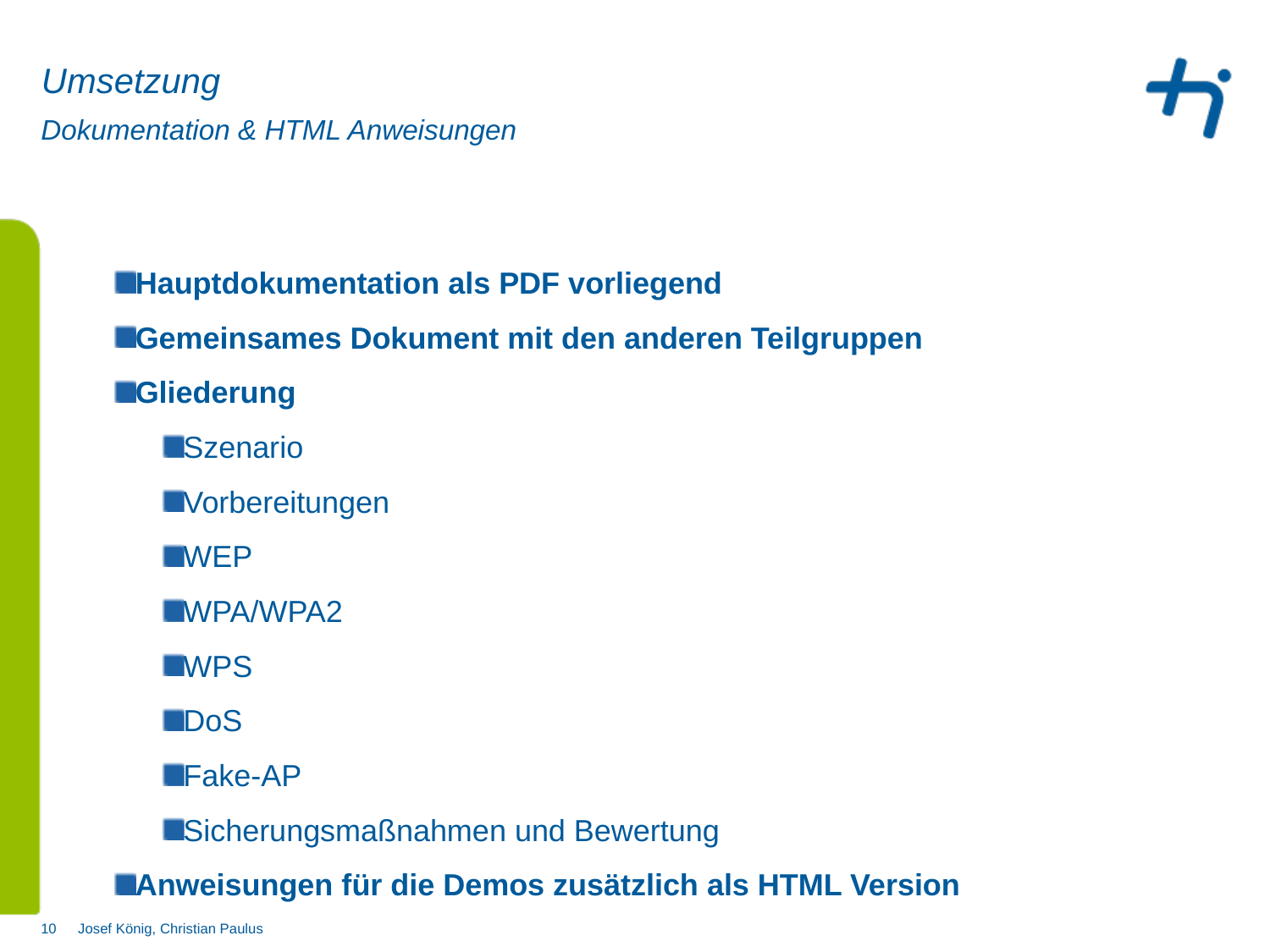

Umsetzung
# Dokumentation & HTML Anweisungen
Hauptdokumentation als PDF vorliegend
Gemeinsames Dokument mit den anderen Teilgruppen
Gliederung
Szenario
Vorbereitungen
WEP
WPA/WPA2
WPS
DoS
Fake-AP
Sicherungsmaßnahmen und Bewertung
Anweisungen für die Demos zusätzlich als HTML Version

Josef König, Christian Paulus
10